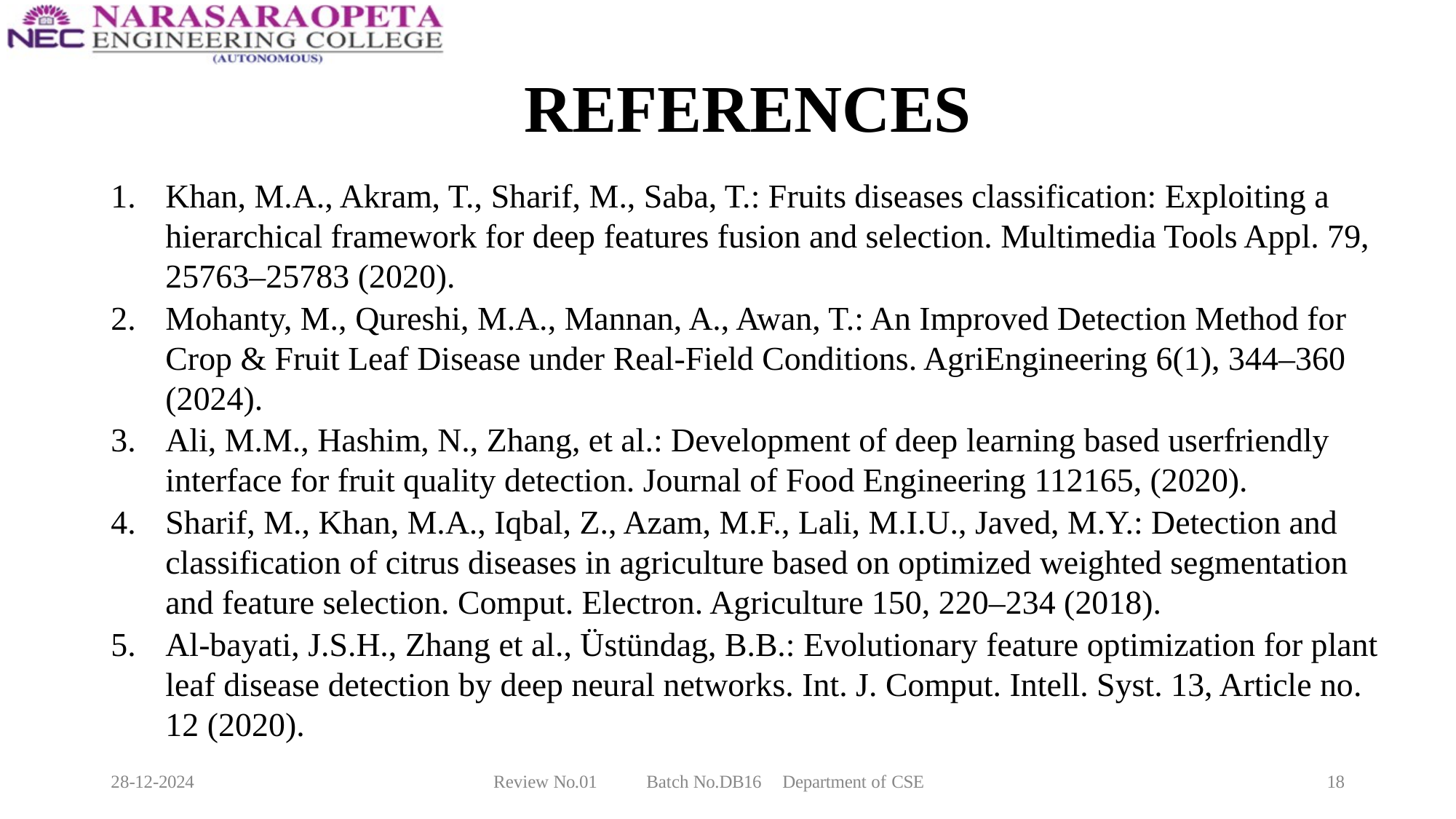

# REFERENCES
Khan, M.A., Akram, T., Sharif, M., Saba, T.: Fruits diseases classification: Exploiting a hierarchical framework for deep features fusion and selection. Multimedia Tools Appl. 79, 25763–25783 (2020).
Mohanty, M., Qureshi, M.A., Mannan, A., Awan, T.: An Improved Detection Method for Crop & Fruit Leaf Disease under Real-Field Conditions. AgriEngineering 6(1), 344–360 (2024).
Ali, M.M., Hashim, N., Zhang, et al.: Development of deep learning based userfriendly interface for fruit quality detection. Journal of Food Engineering 112165, (2020).
Sharif, M., Khan, M.A., Iqbal, Z., Azam, M.F., Lali, M.I.U., Javed, M.Y.: Detection and classification of citrus diseases in agriculture based on optimized weighted segmentation and feature selection. Comput. Electron. Agriculture 150, 220–234 (2018).
Al-bayati, J.S.H., Zhang et al., Üstündag, B.B.: Evolutionary feature optimization for plant leaf disease detection by deep neural networks. Int. J. Comput. Intell. Syst. 13, Article no. 12 (2020).
28-12-2024
Review No.01
Batch No.DB16
Department of CSE
18